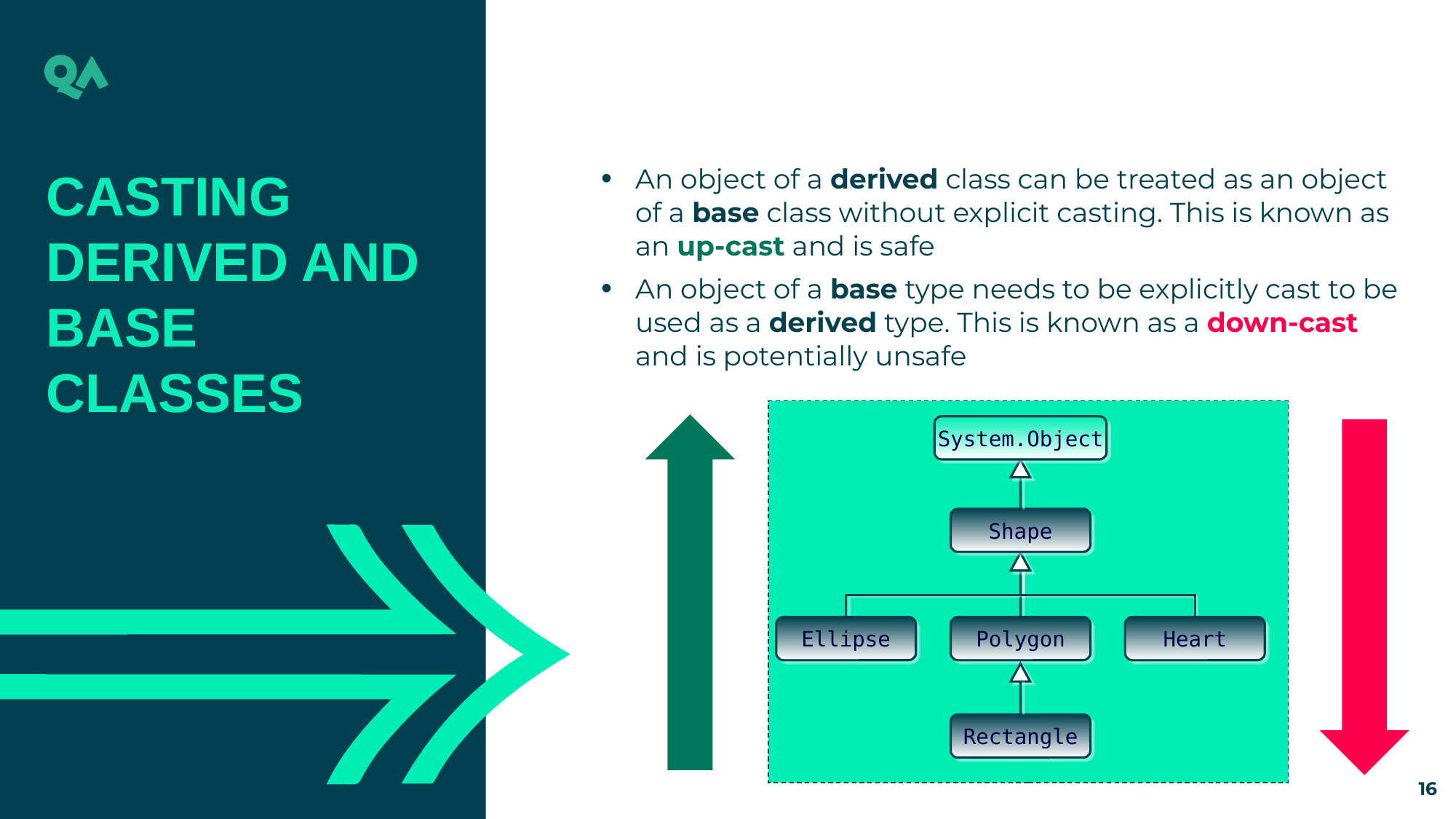

Casting derived and base classes
An object of a derived class can be treated as an object of a base class without explicit casting. This is known as an up-cast and is safe
An object of a base type needs to be explicitly cast to be used as a derived type. This is known as a down-cast and is potentially unsafe

System.Object

Shape

Ellipse
Polygon

Heart
Rectangle

16